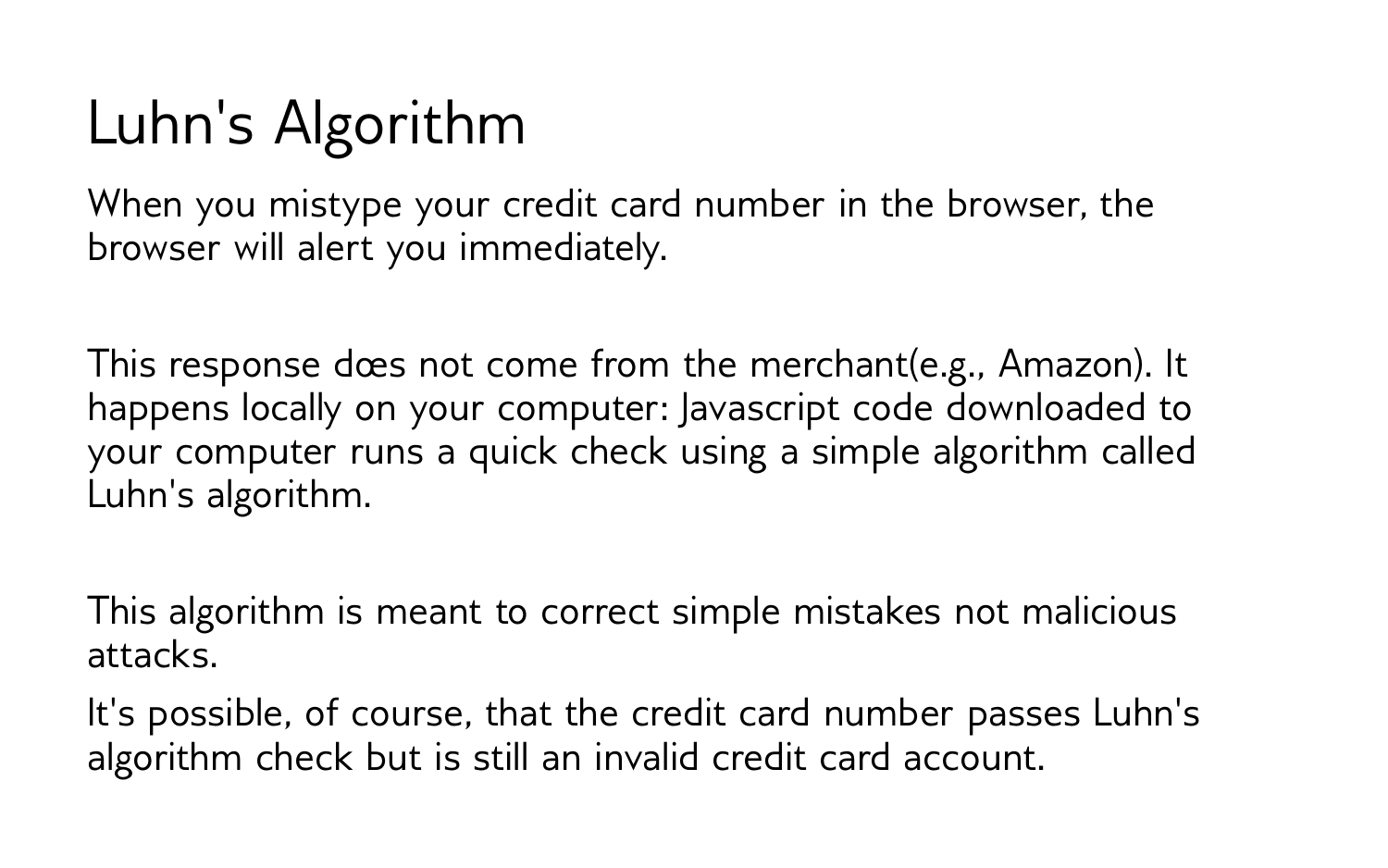

# Luhn's Algorithm
When you mistype your credit card number in the browser, the browser will alert you immediately.

This response does not come from the merchant(e.g., Amazon). It happens locally on your computer: Javascript code downloaded to your computer runs a quick check using a simple algorithm called Luhn's algorithm.

This algorithm is meant to correct simple mistakes not malicious attacks.
It's possible, of course, that the credit card number passes Luhn's algorithm check but is still an invalid credit card account.